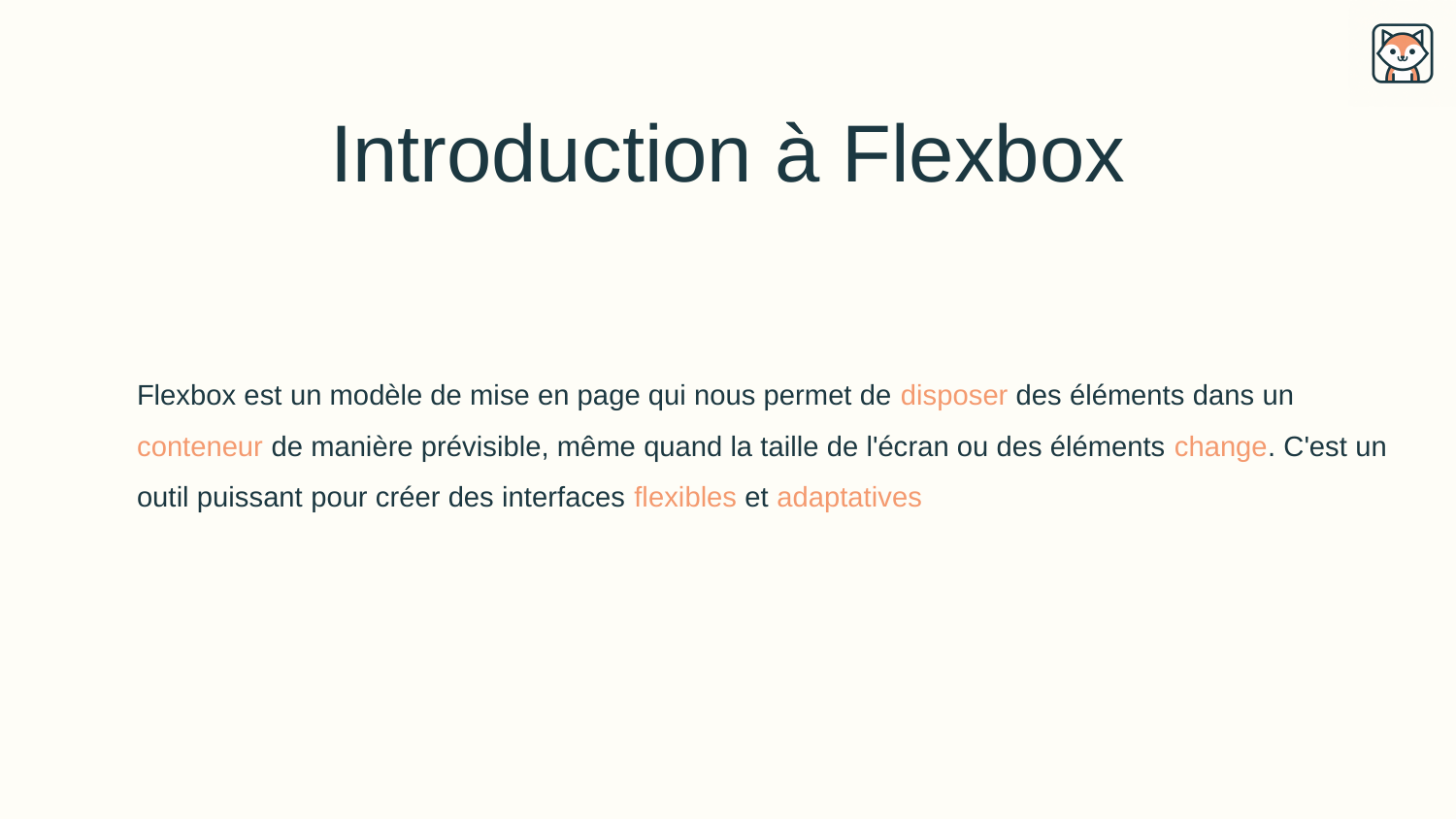

# Introduction à Flexbox
Flexbox est un modèle de mise en page qui nous permet de disposer des éléments dans un conteneur de manière prévisible, même quand la taille de l'écran ou des éléments change. C'est un outil puissant pour créer des interfaces flexibles et adaptatives